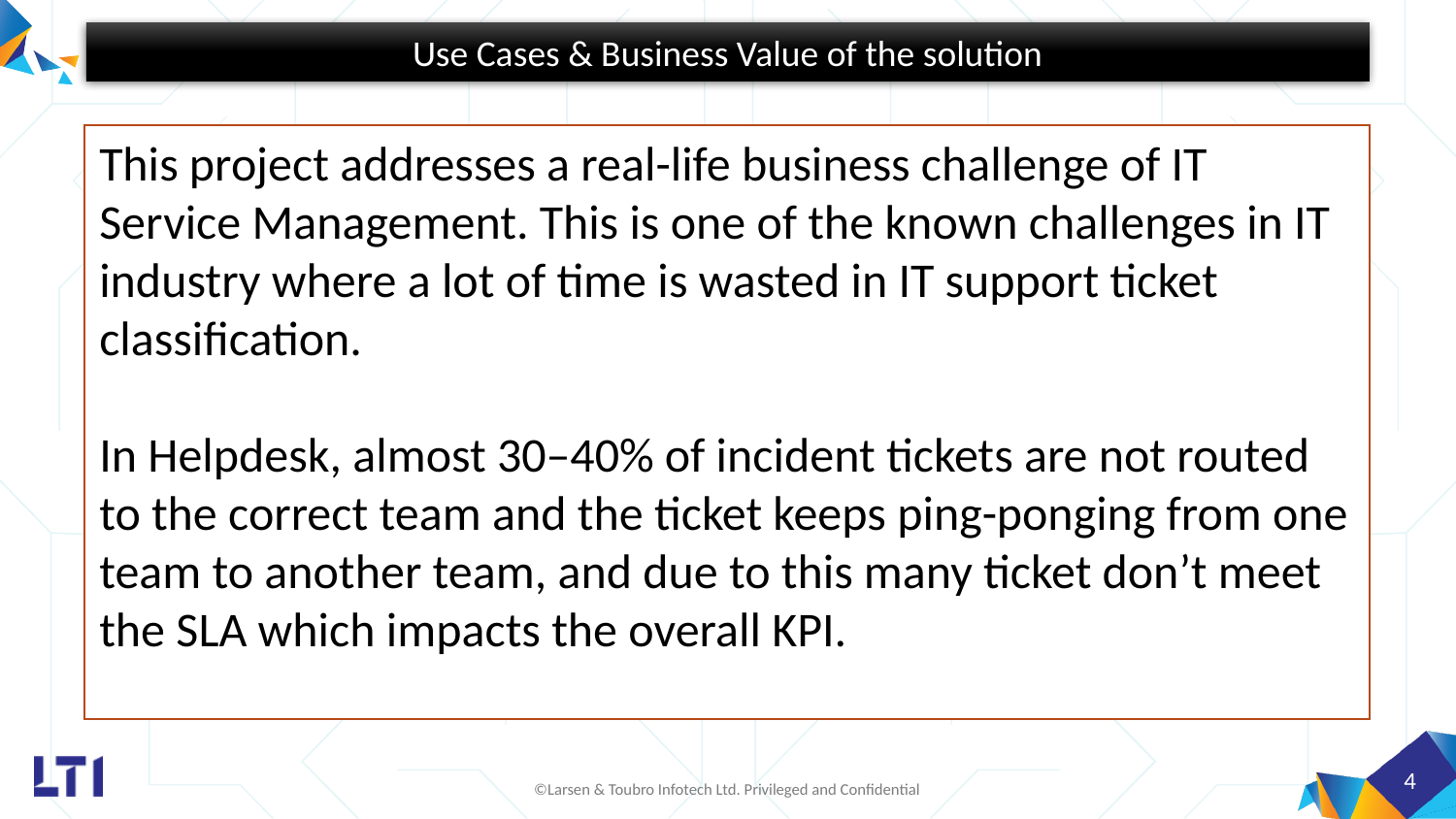

Use Cases & Business Value of the solution
This project addresses a real-life business challenge of IT Service Management. This is one of the known challenges in IT industry where a lot of time is wasted in IT support ticket classification.

In Helpdesk, almost 30–40% of incident tickets are not routed to the correct team and the ticket keeps ping-ponging from one team to another team, and due to this many ticket don’t meet the SLA which impacts the overall KPI.